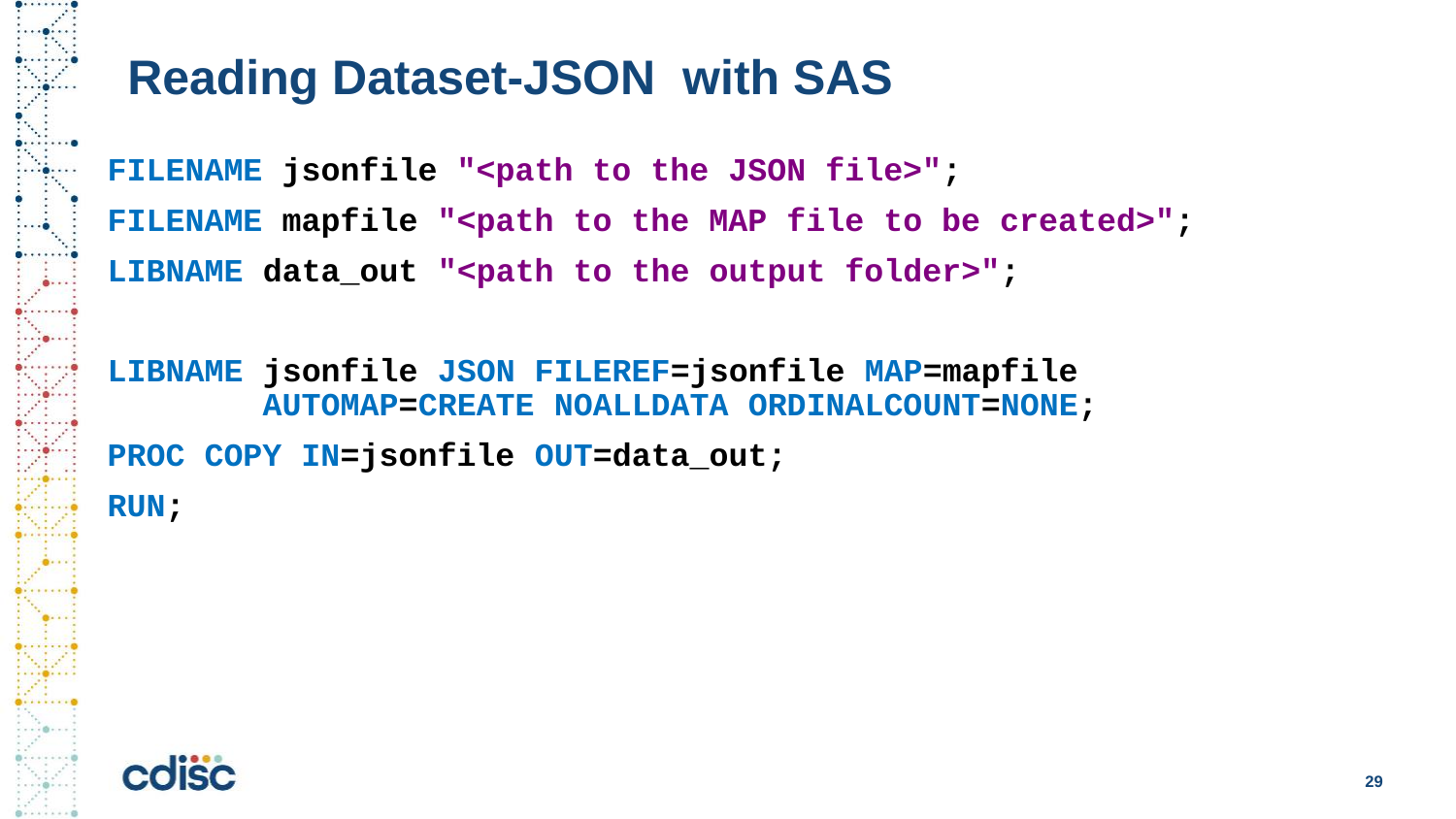

# Reading Dataset-JSON  with SAS
FILENAME jsonfile "<path to the JSON file>";
FILENAME mapfile "<path to the MAP file to be created>";
LIBNAME data_out "<path to the output folder>";

LIBNAME jsonfile JSON FILEREF=jsonfile MAP=mapfile
        AUTOMAP=CREATE NOALLDATA ORDINALCOUNT=NONE;
PROC COPY IN=jsonfile OUT=data_out;
RUN;

29